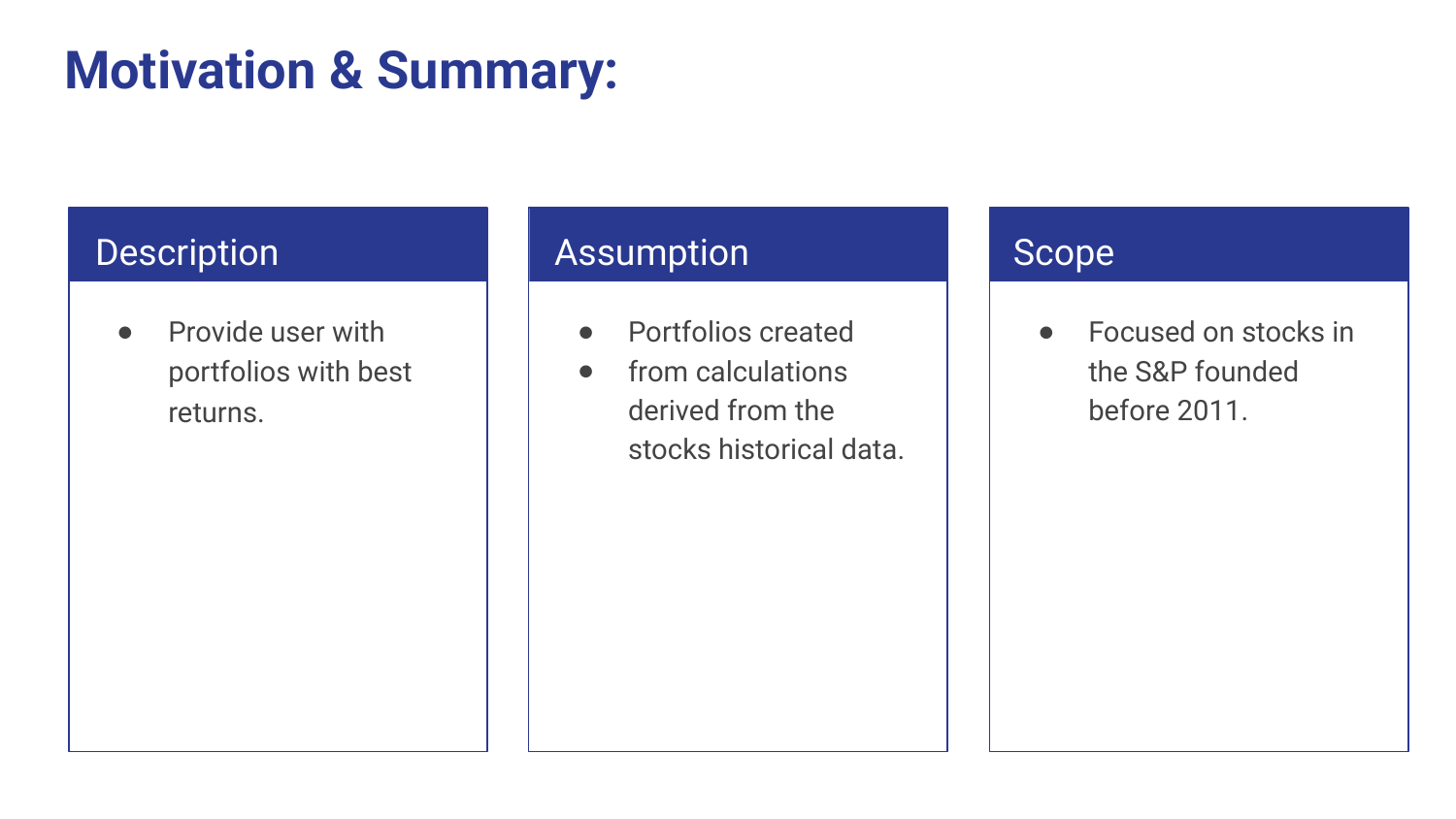

# Motivation & Summary:

Description

Assumption

Scope
Provide user with portfolios with best returns.
Portfolios created
from calculations derived from the stocks historical data.
Focused on stocks in the S&P founded before 2011.